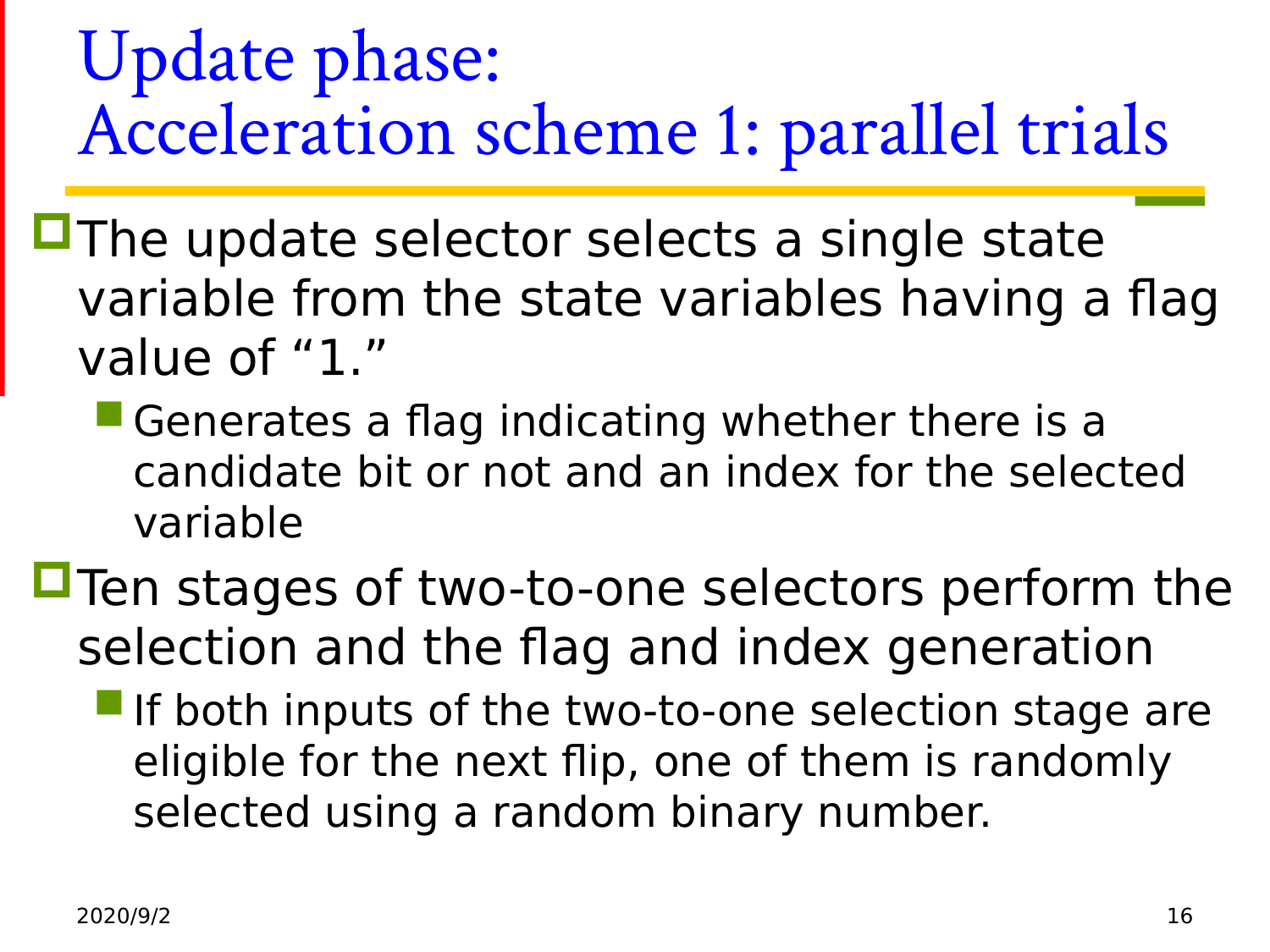

# Update phase: Acceleration scheme 1: parallel trials
The update selector selects a single state variable from the state variables having a flag value of “1.”
Generates a flag indicating whether there is a candidate bit or not and an index for the selected variable
Ten stages of two-to-one selectors perform the selection and the flag and index generation
If both inputs of the two-to-one selection stage are eligible for the next flip, one of them is randomly selected using a random binary number.
2020/9/2
16